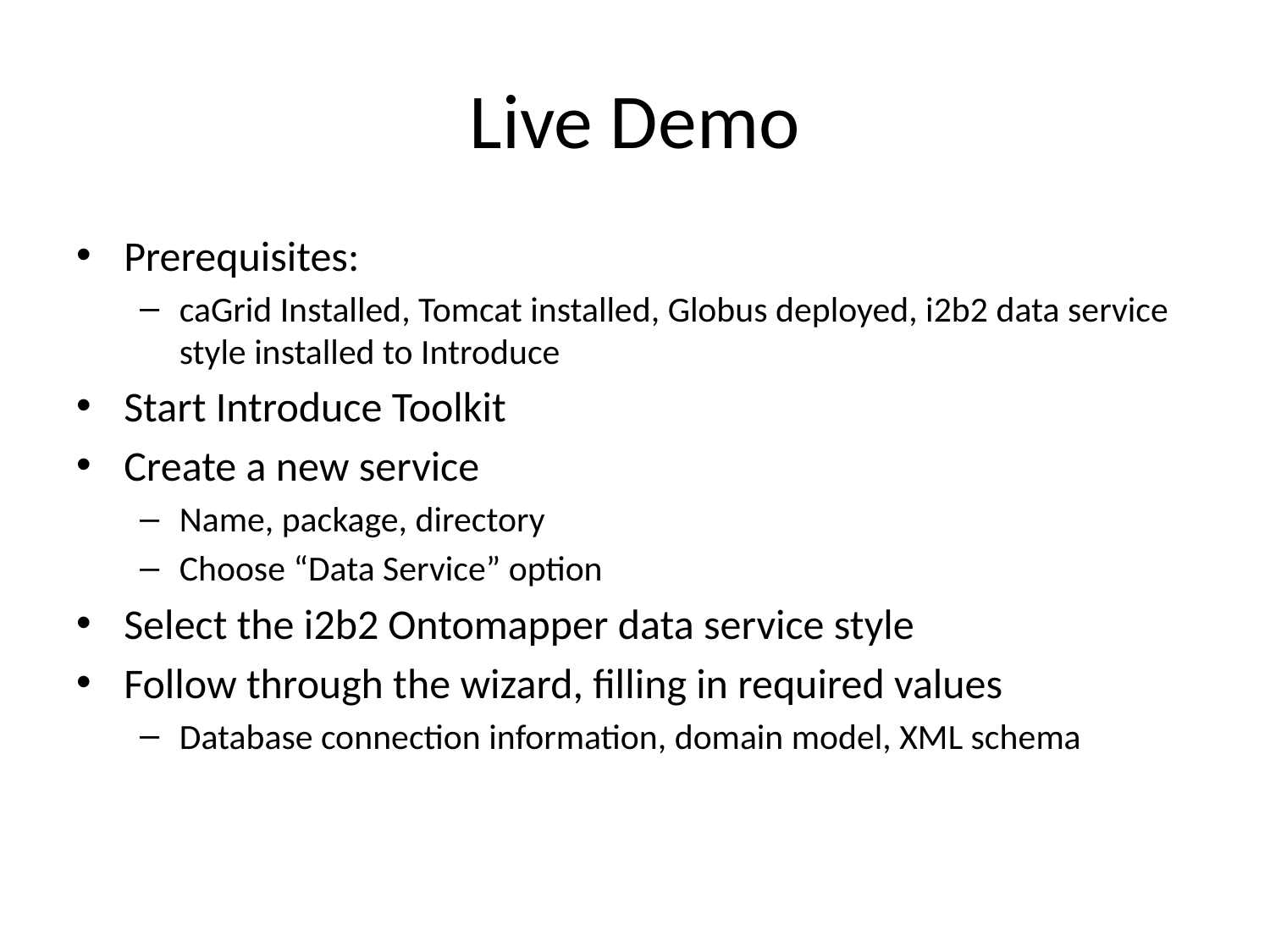

# Live Demo
Prerequisites:
caGrid Installed, Tomcat installed, Globus deployed, i2b2 data service style installed to Introduce
Start Introduce Toolkit
Create a new service
Name, package, directory
Choose “Data Service” option
Select the i2b2 Ontomapper data service style
Follow through the wizard, filling in required values
Database connection information, domain model, XML schema